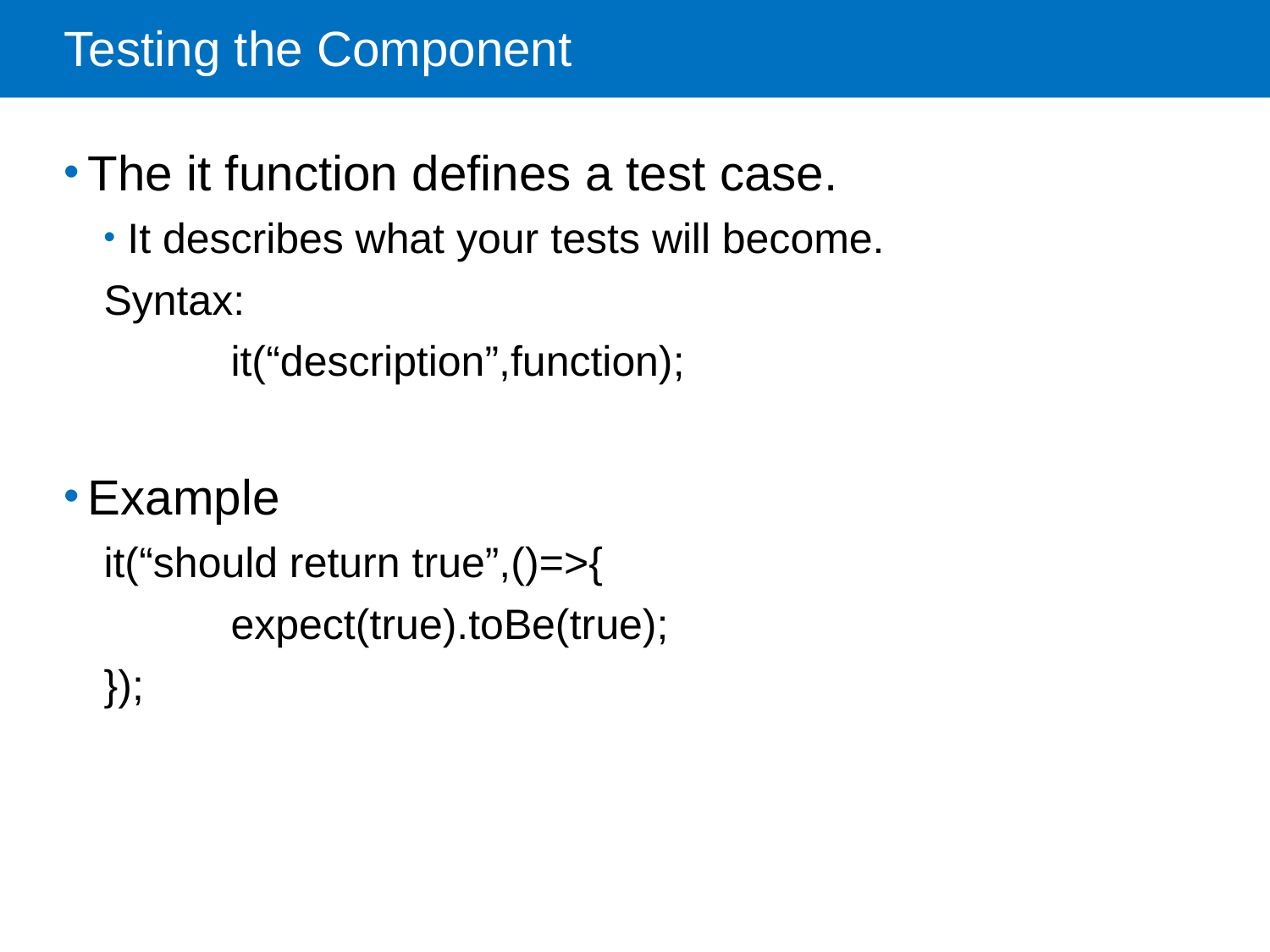

# Testing the Component
The it function defines a test case.
It describes what your tests will become.
Syntax:
	it(“description”,function);

Example
it(“should return true”,()=>{
 	expect(true).toBe(true);
});